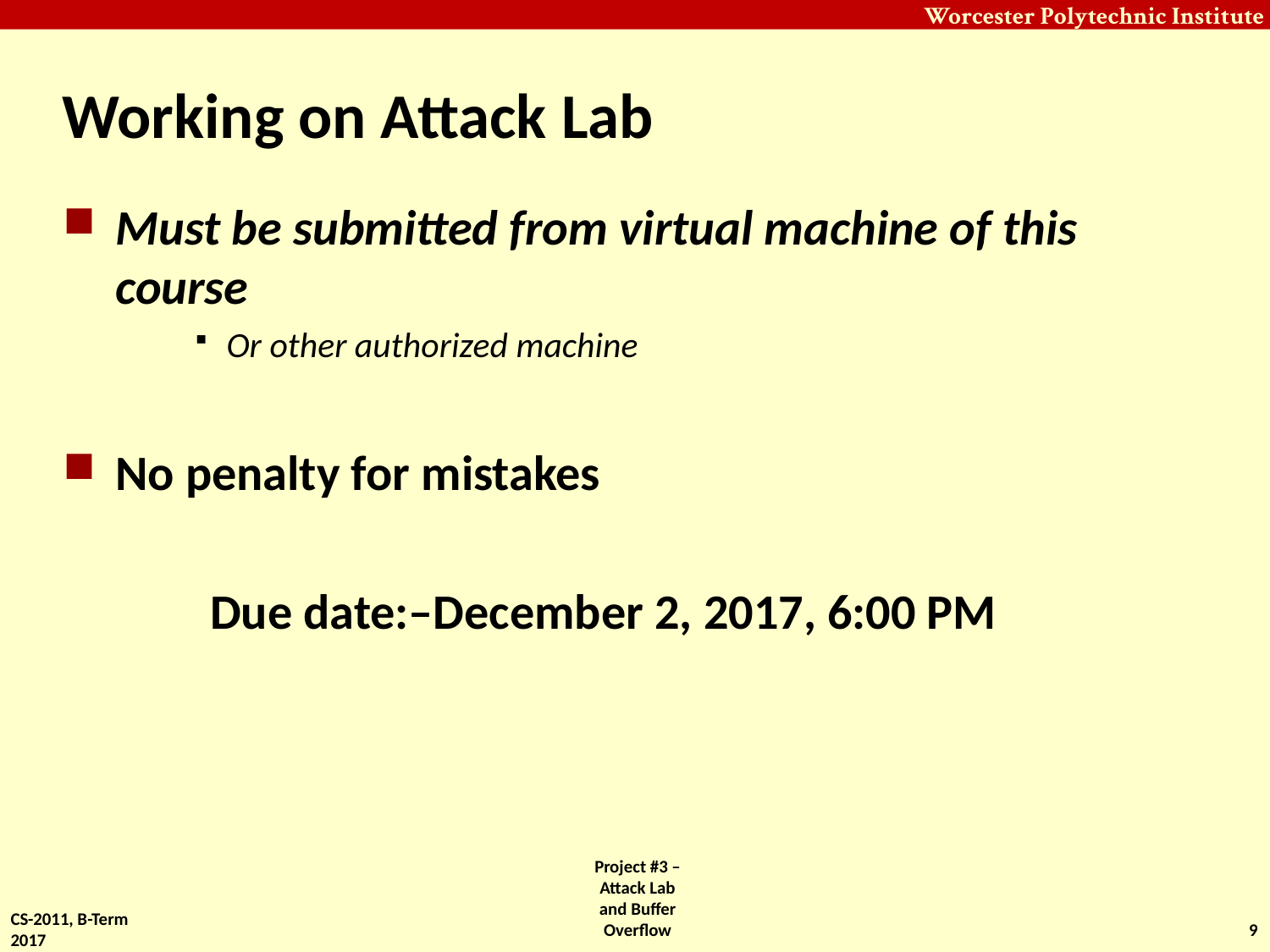

# Working on Attack Lab
Must be submitted from virtual machine of this course
Or other authorized machine

No penalty for mistakes

Due date:–December 2, 2017, 6:00 PM
CS-2011, B-Term 2017
Project #3 – Attack Lab and Buffer Overflow
9